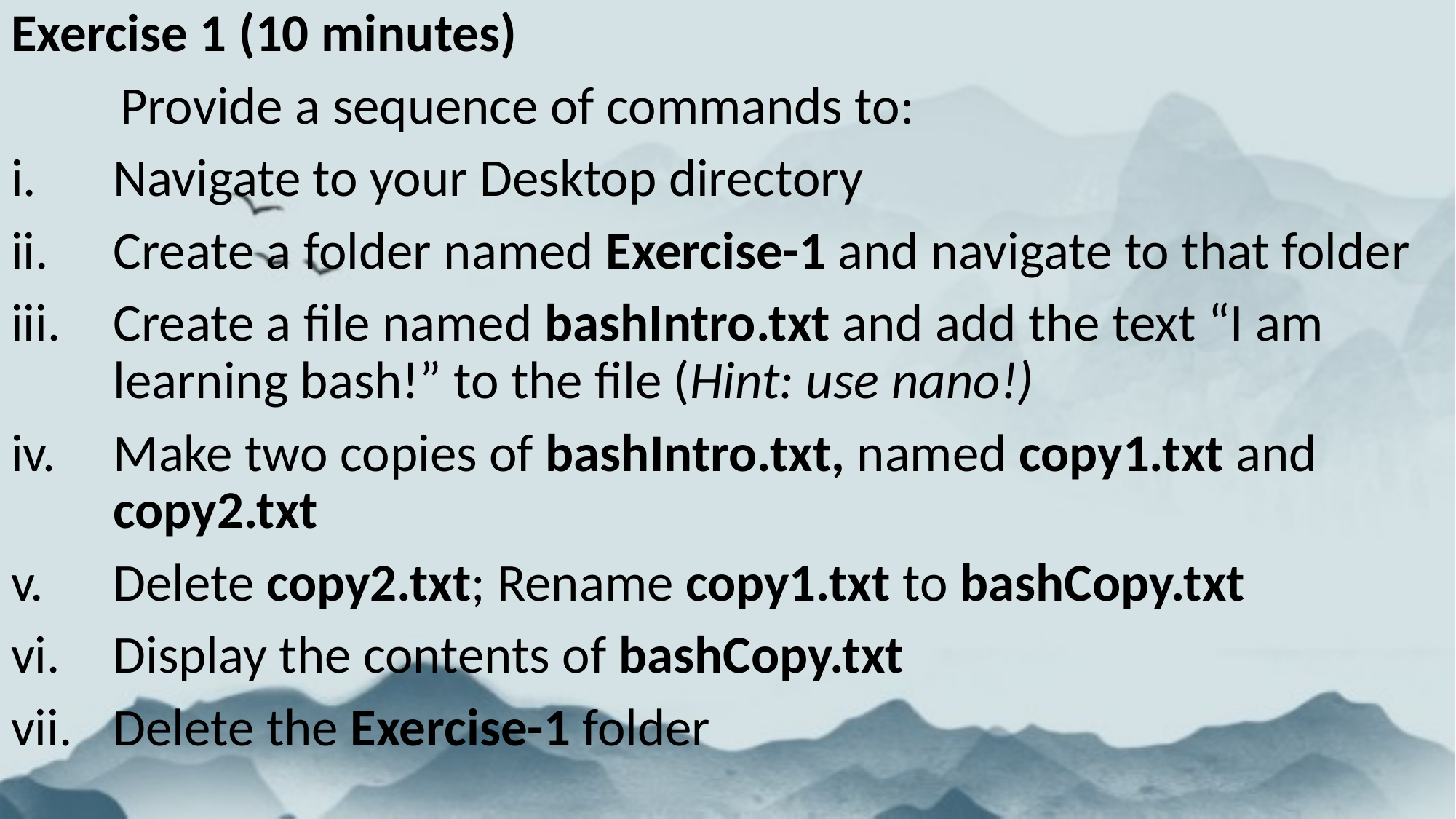

Exercise 1 (10 minutes)
	Provide a sequence of commands to:
Navigate to your Desktop directory
Create a folder named Exercise-1 and navigate to that folder
Create a file named bashIntro.txt and add the text “I am learning bash!” to the file (Hint: use nano!)
Make two copies of bashIntro.txt, named copy1.txt and copy2.txt
Delete copy2.txt; Rename copy1.txt to bashCopy.txt
Display the contents of bashCopy.txt
Delete the Exercise-1 folder